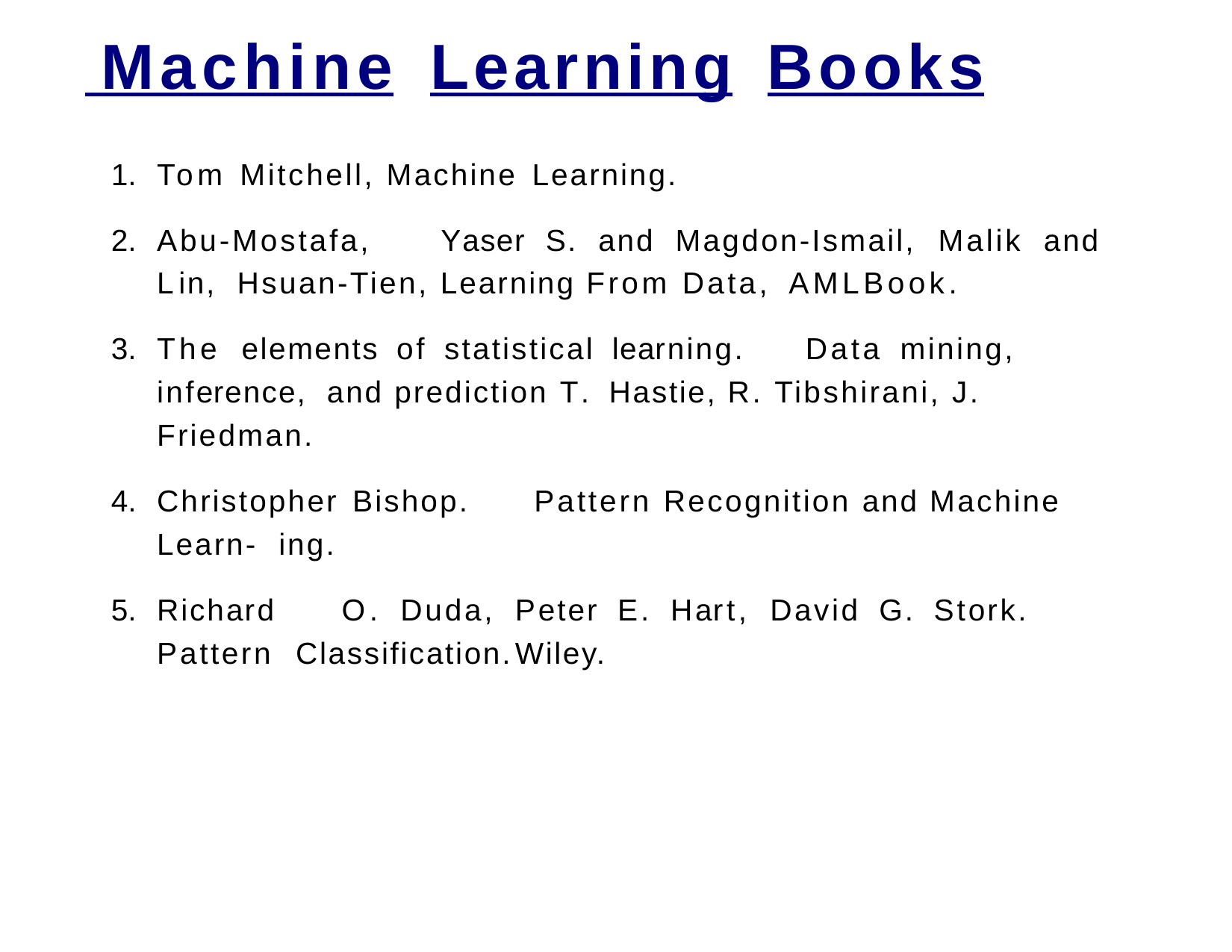

# Machine	Learning	Books
Tom Mitchell, Machine Learning.
Abu-Mostafa,	Yaser	S.	and	Magdon-Ismail,	Malik	and	Lin,  Hsuan-Tien, Learning From Data, AMLBook.
The  elements  of  statistical  learning.	Data  mining,	inference,  and prediction T. Hastie, R. Tibshirani, J. Friedman.
Christopher Bishop.	Pattern Recognition and Machine Learn-  ing.
Richard	O.	Duda,	Peter	E.	Hart,	David	G.	Stork.	Pattern  Classification.	Wiley.